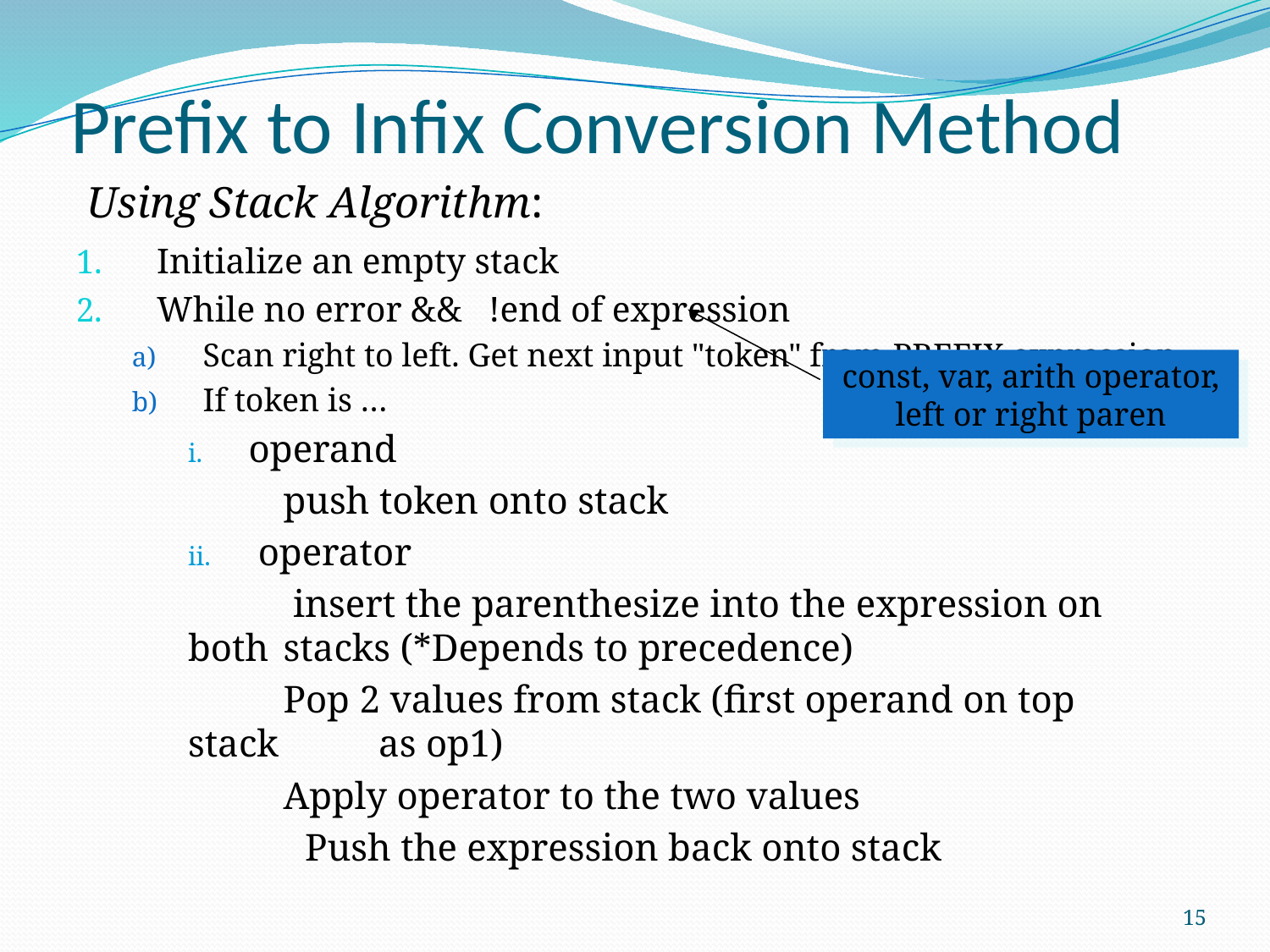

# Prefix to Infix Conversion Method
Using Stack Algorithm:
Initialize an empty stack
While no error &&   !end of expression
Scan right to left. Get next input "token" from PREFIX expression
If token is …
operand
 	push token onto stack
operator
	 insert the parenthesize into the expression on 	both	stacks (*Depends to precedence)
	Pop 2 values from stack (first operand on top 	stack 	as op1)
	Apply operator to the two values
            Push the expression back onto stack

const, var, arith operator, left or right paren
15